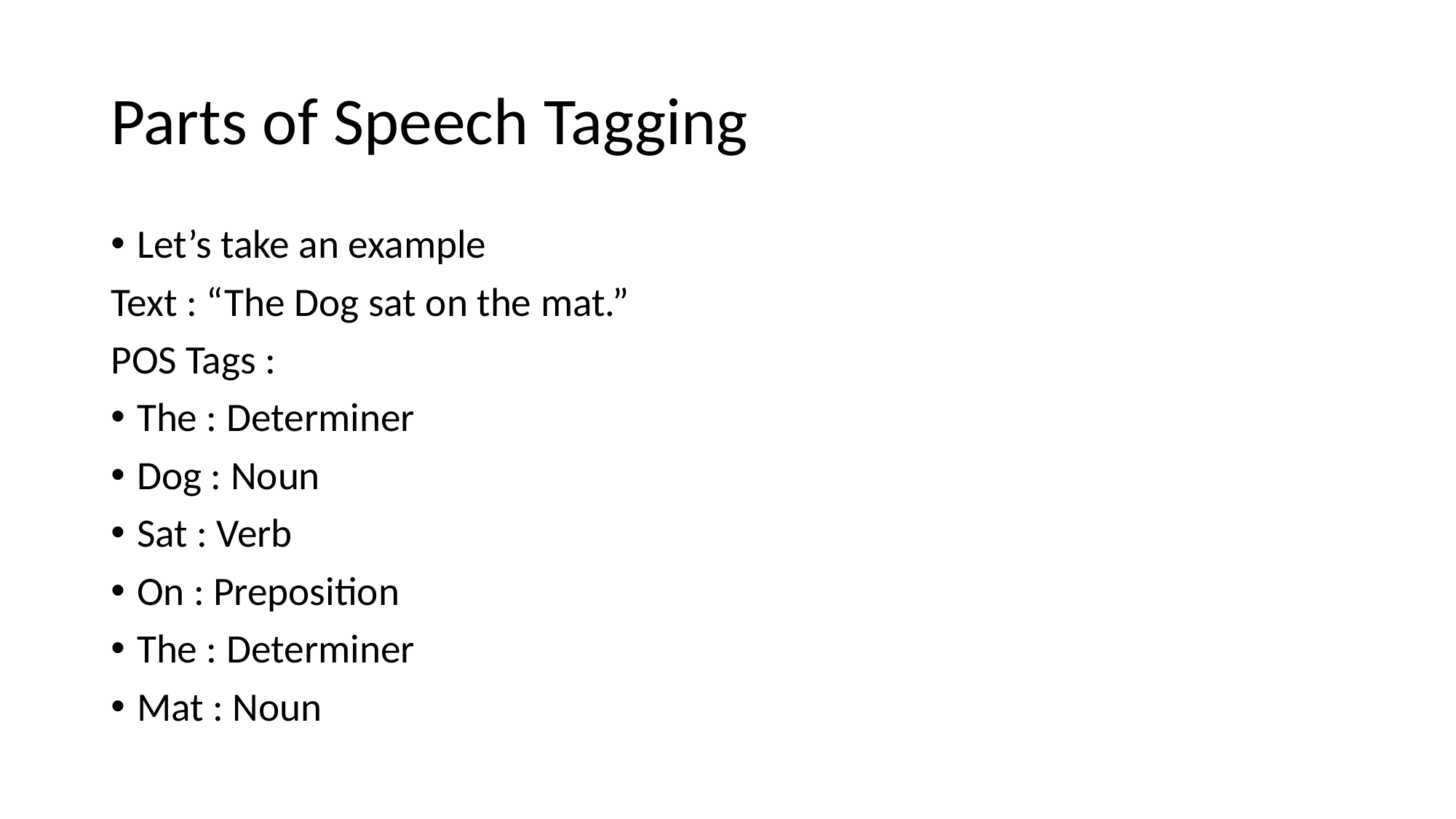

# Parts of Speech Tagging
Let’s take an example
Text : “The Dog sat on the mat.”
POS Tags :
The : Determiner
Dog : Noun
Sat : Verb
On : Preposition
The : Determiner
Mat : Noun